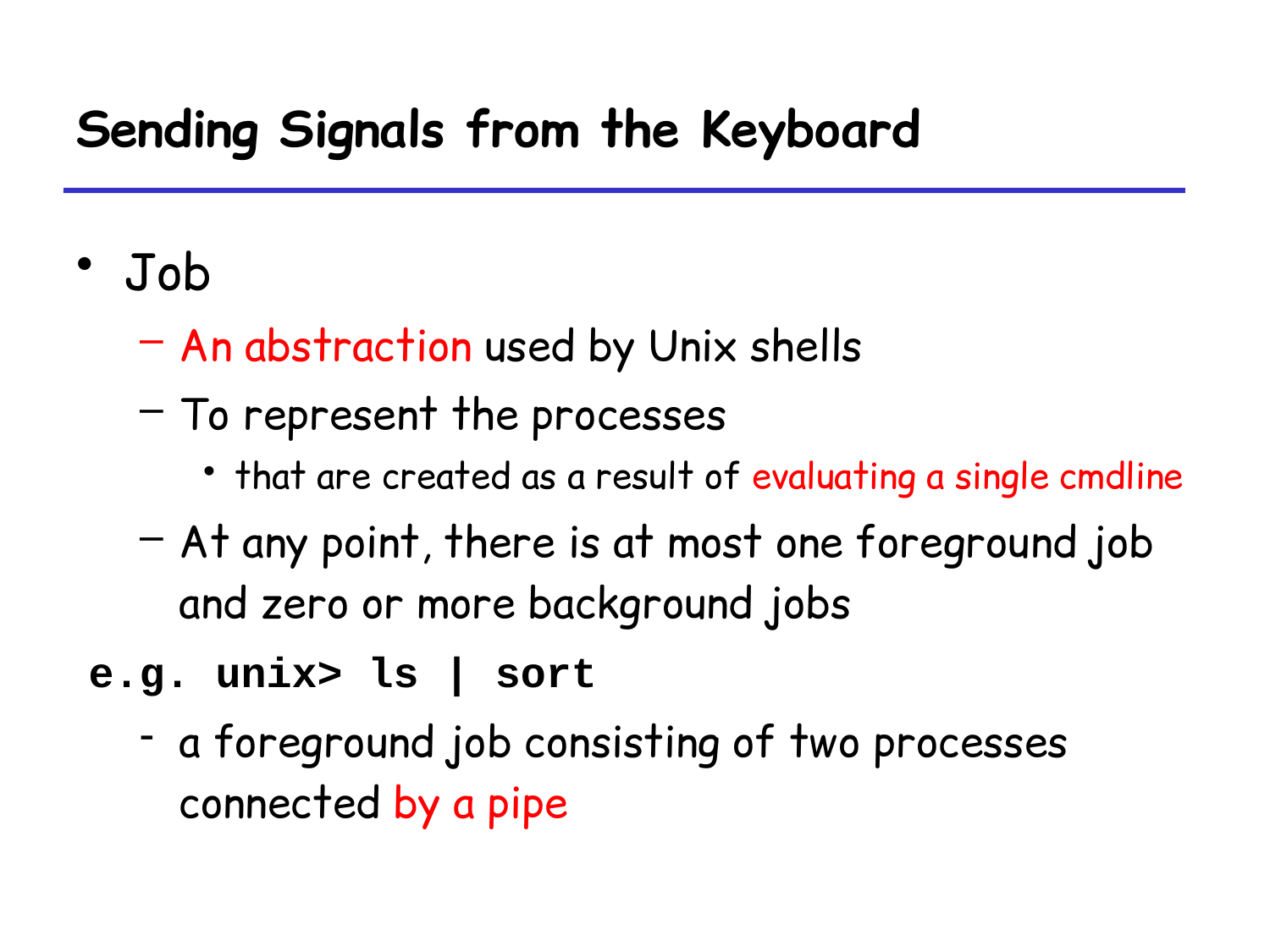

# Sending Signals from the Keyboard
Job
An abstraction used by Unix shells
To represent the processes
that are created as a result of evaluating a single cmdline
At any point, there is at most one foreground job and zero or more background jobs
e.g. unix> ls | sort
a foreground job consisting of two processes connected by a pipe
23